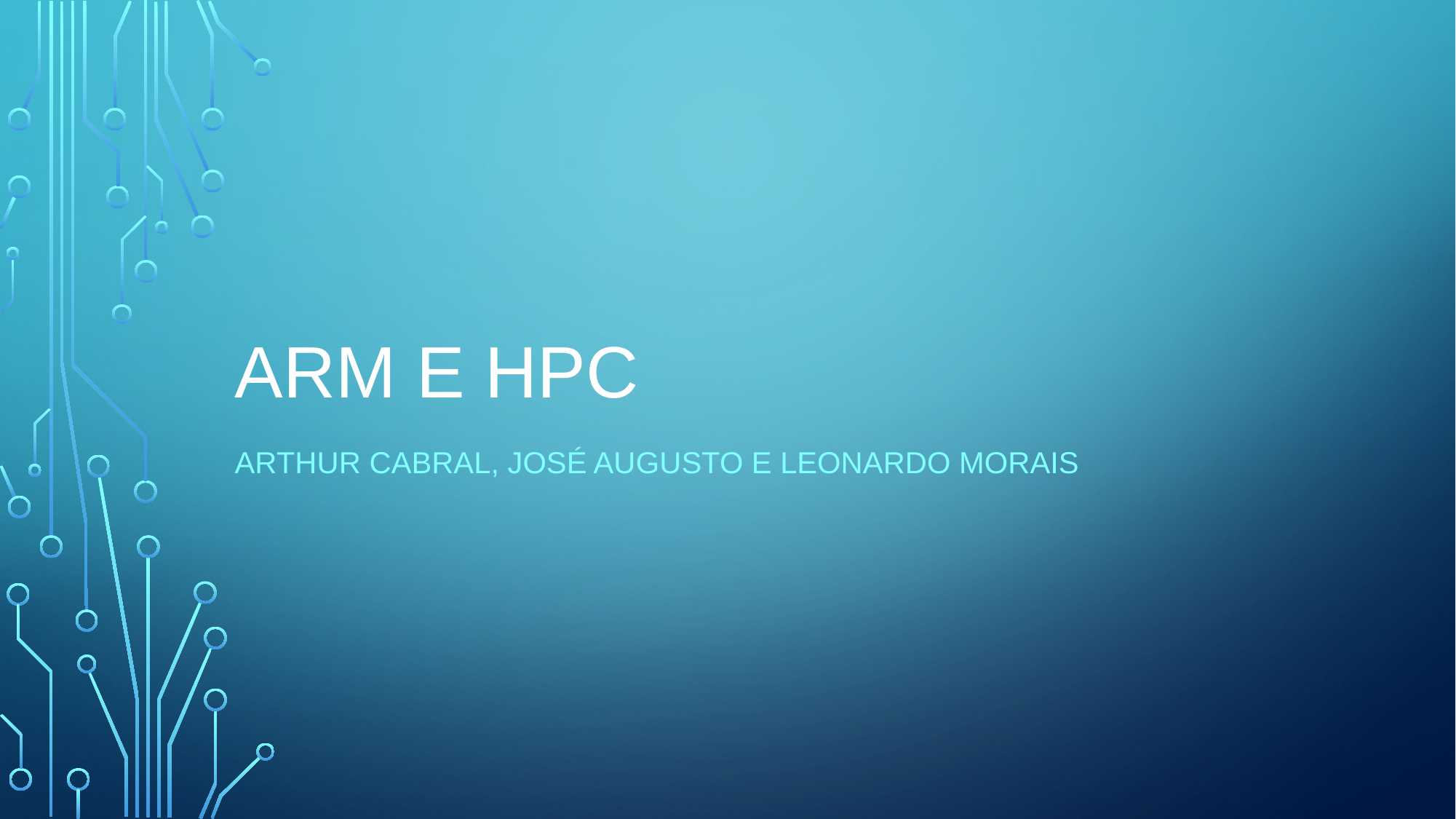

# ARM e hpc
Arthur cabral, josé augusto e Leonardo morais